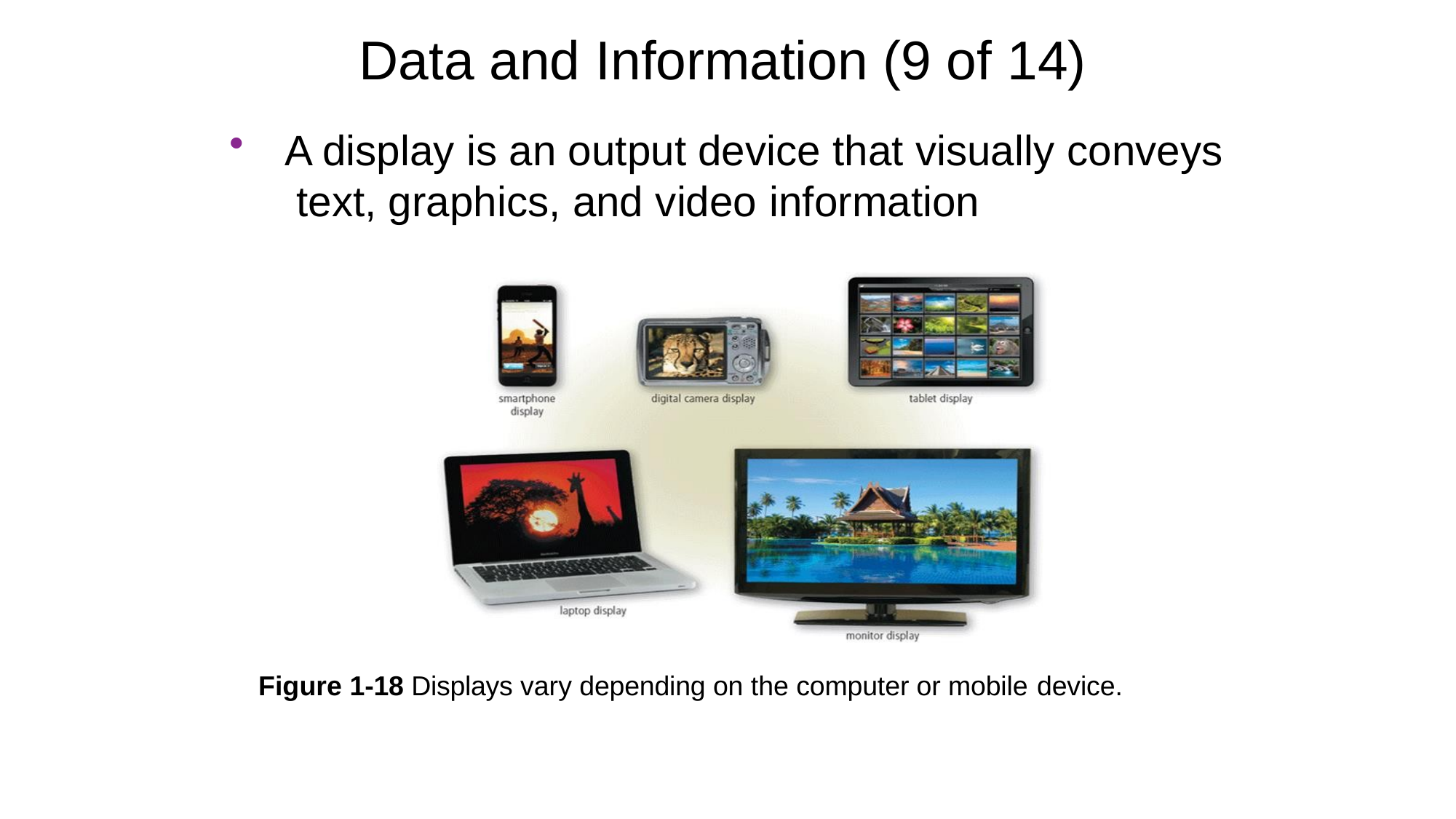

# Data and Information (9 of 14)
A display is an output device that visually conveys  text, graphics, and video information

Figure 1-18 Displays vary depending on the computer or mobile device.
Copyright © 2018 Cengage Learning®. May not be scanned, copied or duplicated, or  posted to a publicly accessible website, in whole or in part.
1-29